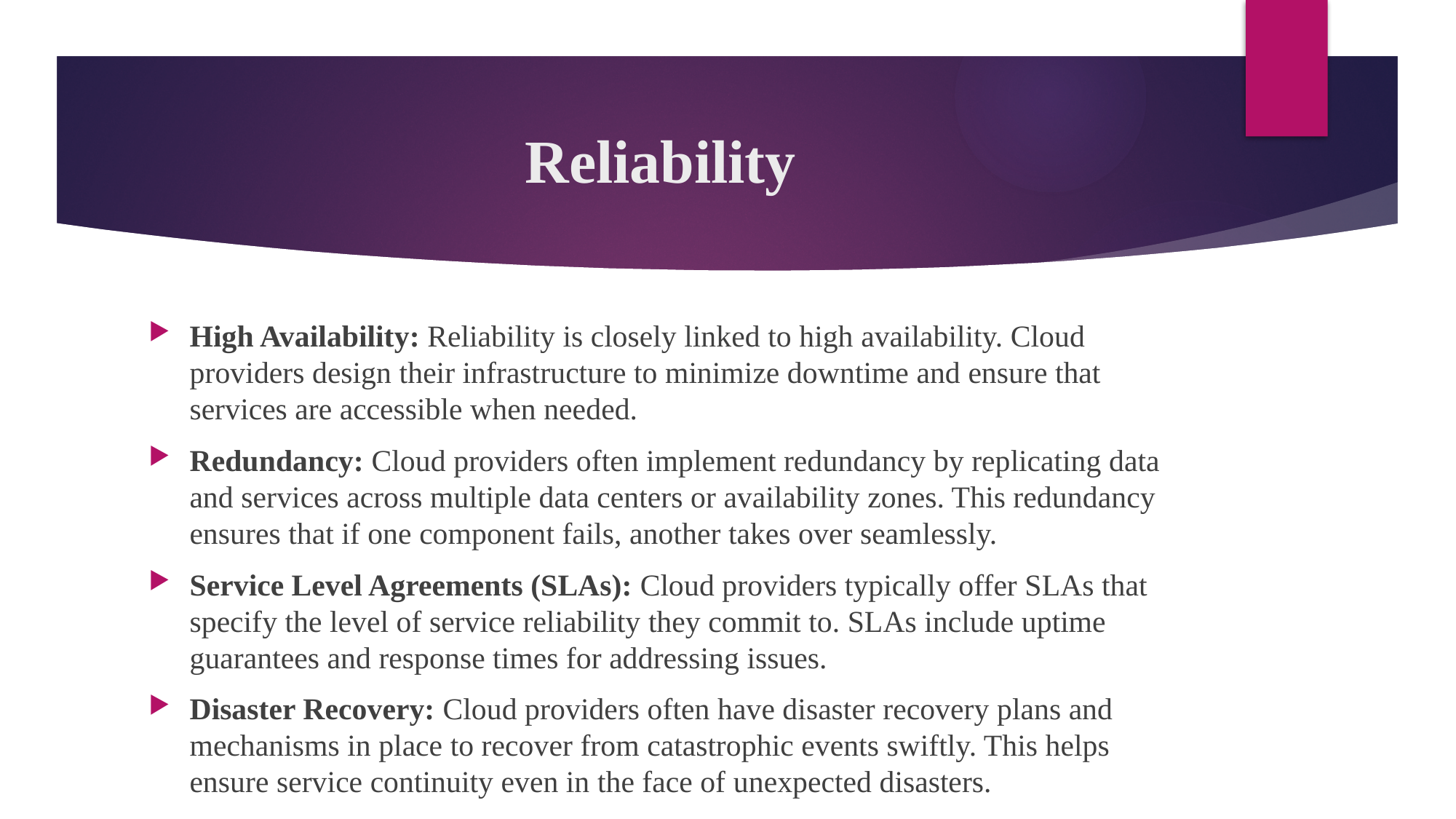

# Reliability
High Availability: Reliability is closely linked to high availability. Cloud providers design their infrastructure to minimize downtime and ensure that services are accessible when needed.
Redundancy: Cloud providers often implement redundancy by replicating data and services across multiple data centers or availability zones. This redundancy ensures that if one component fails, another takes over seamlessly.
Service Level Agreements (SLAs): Cloud providers typically offer SLAs that specify the level of service reliability they commit to. SLAs include uptime guarantees and response times for addressing issues.
Disaster Recovery: Cloud providers often have disaster recovery plans and mechanisms in place to recover from catastrophic events swiftly. This helps ensure service continuity even in the face of unexpected disasters.